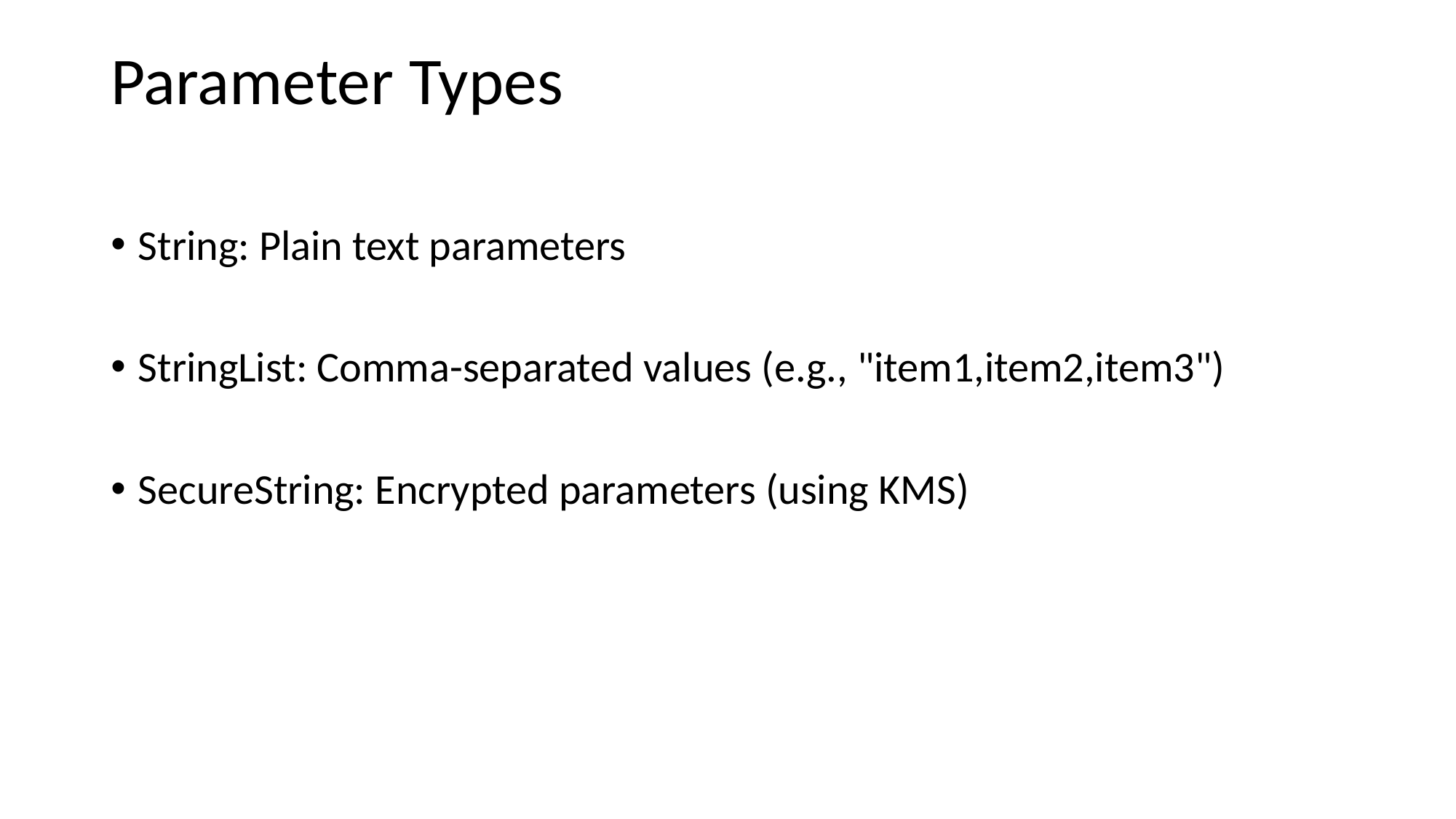

# Parameter Types
String: Plain text parameters

StringList: Comma-separated values (e.g., "item1,item2,item3")

SecureString: Encrypted parameters (using KMS)